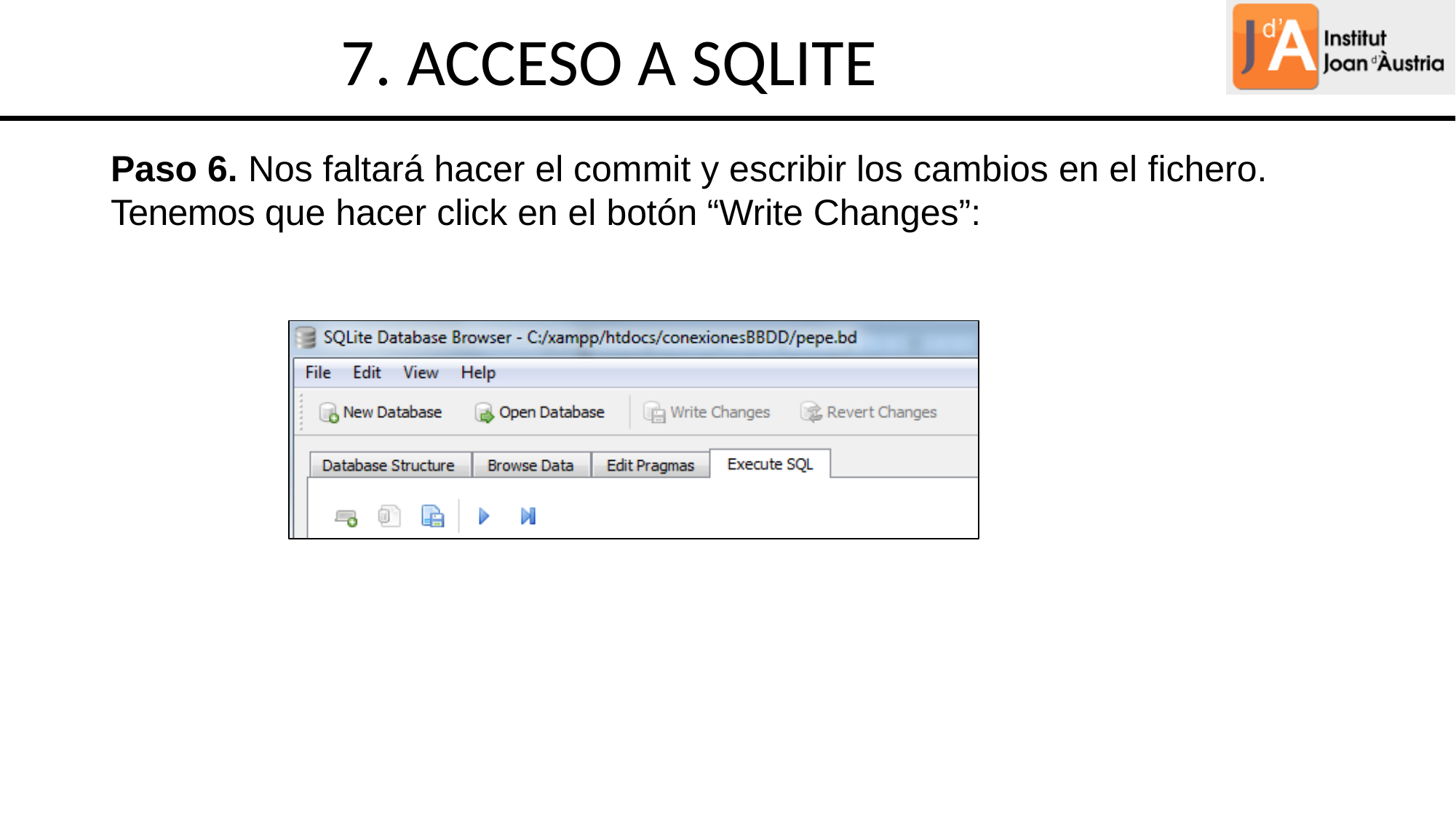

7. ACCESO A SQLITE
Paso 6. Nos faltará hacer el commit y escribir los cambios en el fichero.  Tenemos que hacer click en el botón “Write Changes”: